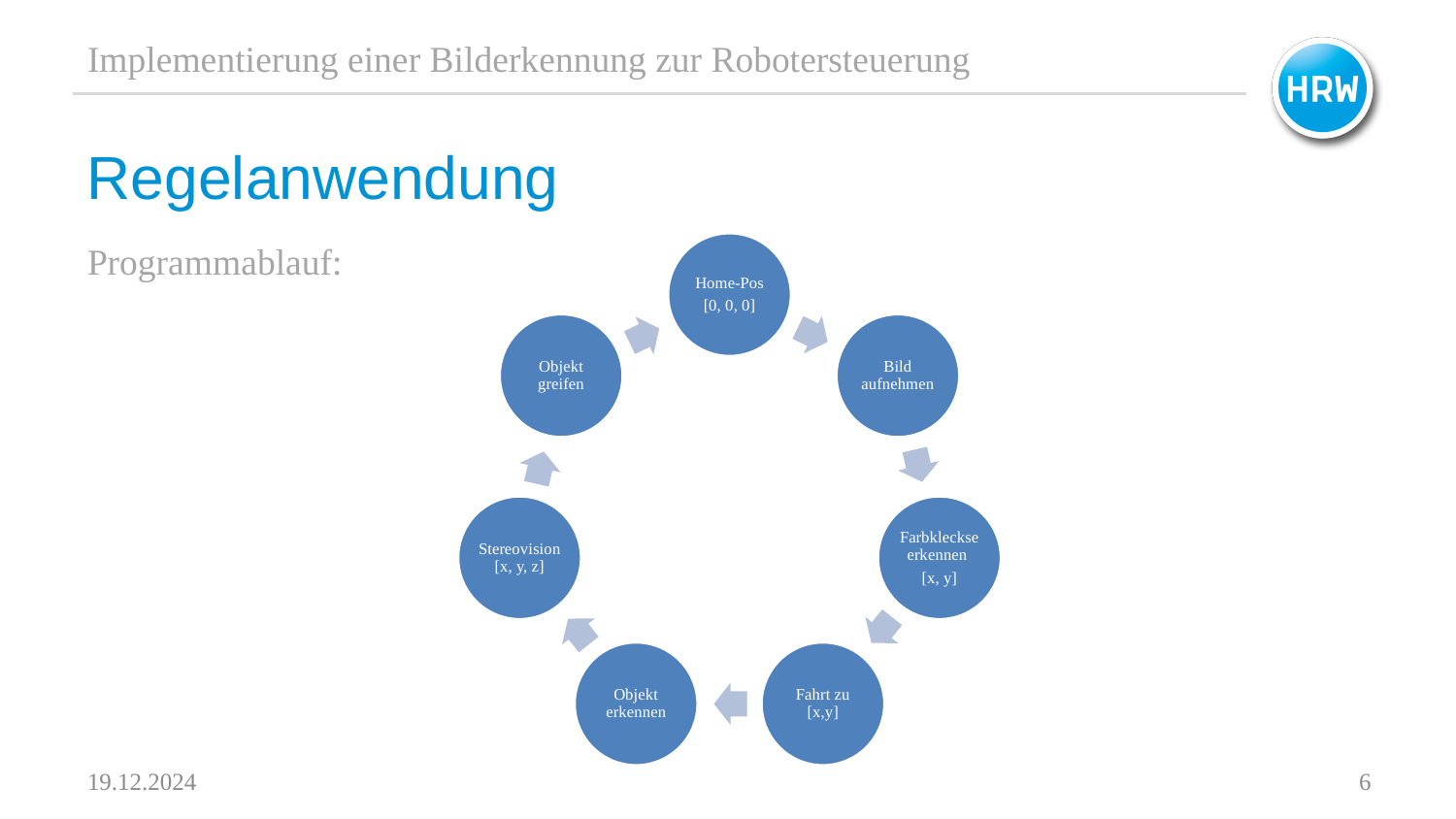

Implementierung einer Bilderkennung zur Robotersteuerung
# Regelanwendung
Programmablauf:

Home-Pos
[0, 0, 0]

Bild aufnehmen

Farbkleckse erkennen
[x, y]

Fahrt zu [x,y]

Objekt erkennen

Stereovision [x, y, z]

Objekt greifen

19.12.2024
6